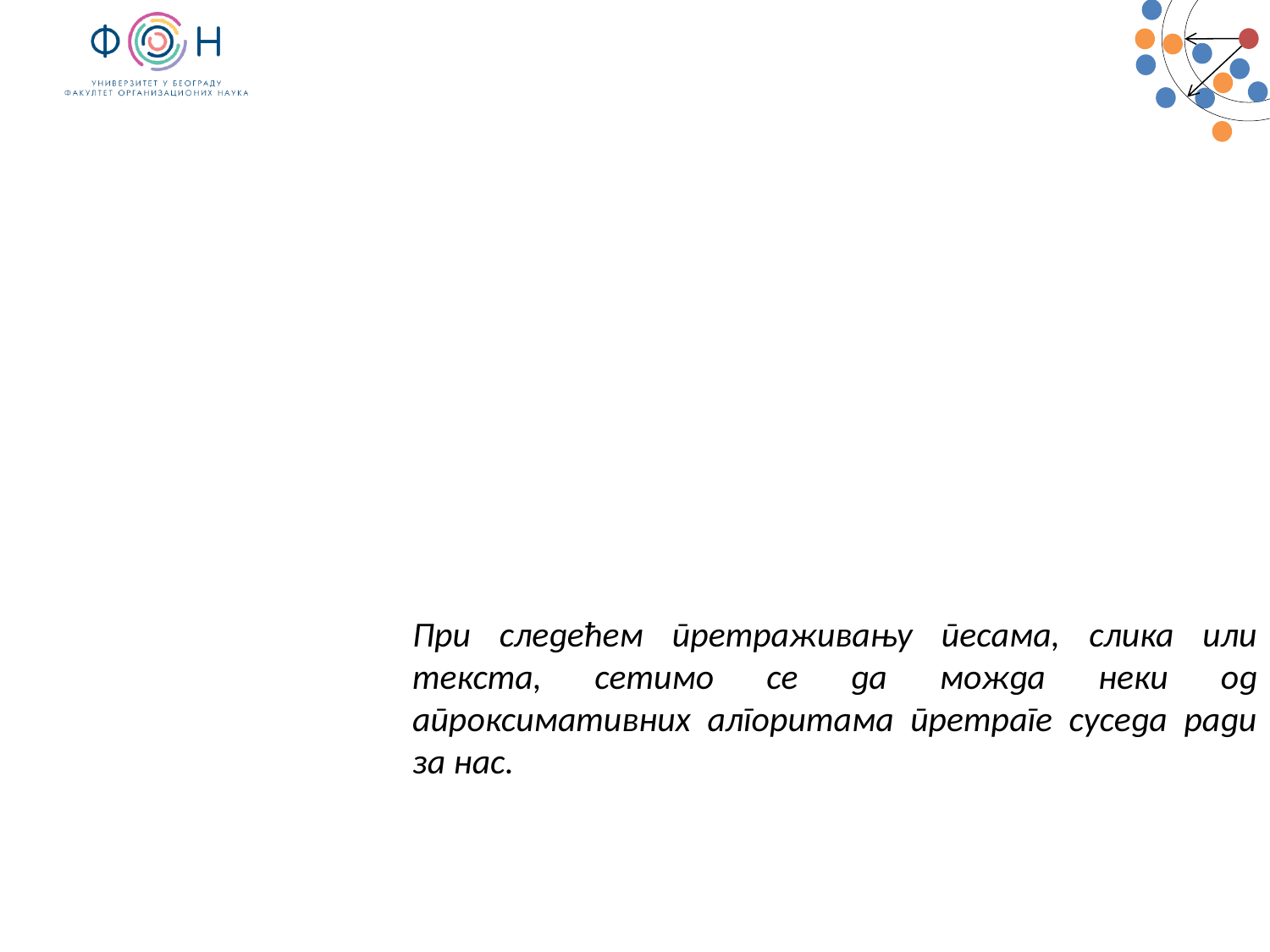

При следећем претраживању песама, слика или текста, сетимо се да можда неки од апроксимативних алгоритама претраге суседа ради за нас.